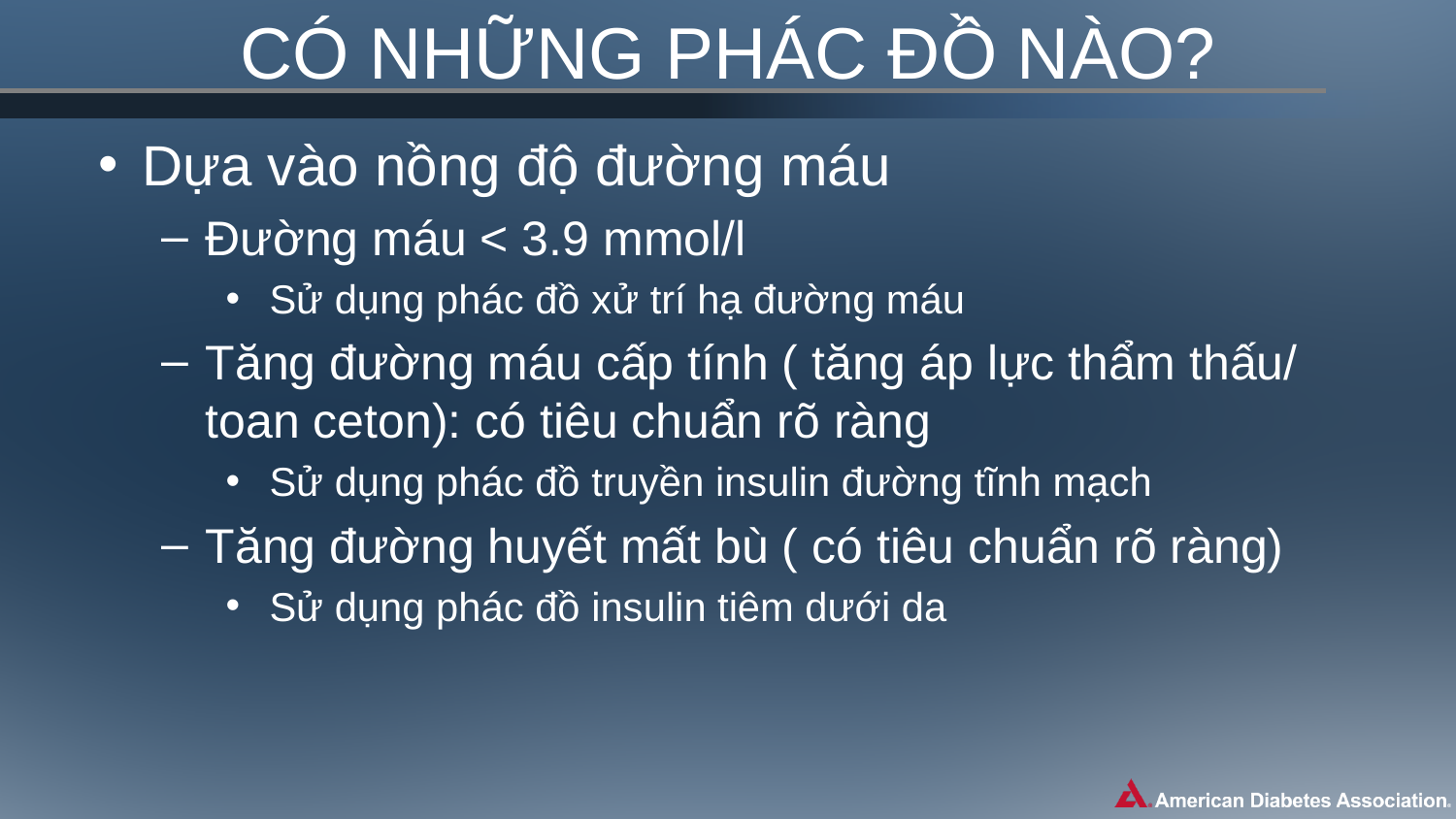

# CÓ NHỮNG PHÁC ĐỒ NÀO?
Dựa vào nồng độ đường máu
Đường máu < 3.9 mmol/l
Sử dụng phác đồ xử trí hạ đường máu
Tăng đường máu cấp tính ( tăng áp lực thẩm thấu/ toan ceton): có tiêu chuẩn rõ ràng
Sử dụng phác đồ truyền insulin đường tĩnh mạch
Tăng đường huyết mất bù ( có tiêu chuẩn rõ ràng)
Sử dụng phác đồ insulin tiêm dưới da